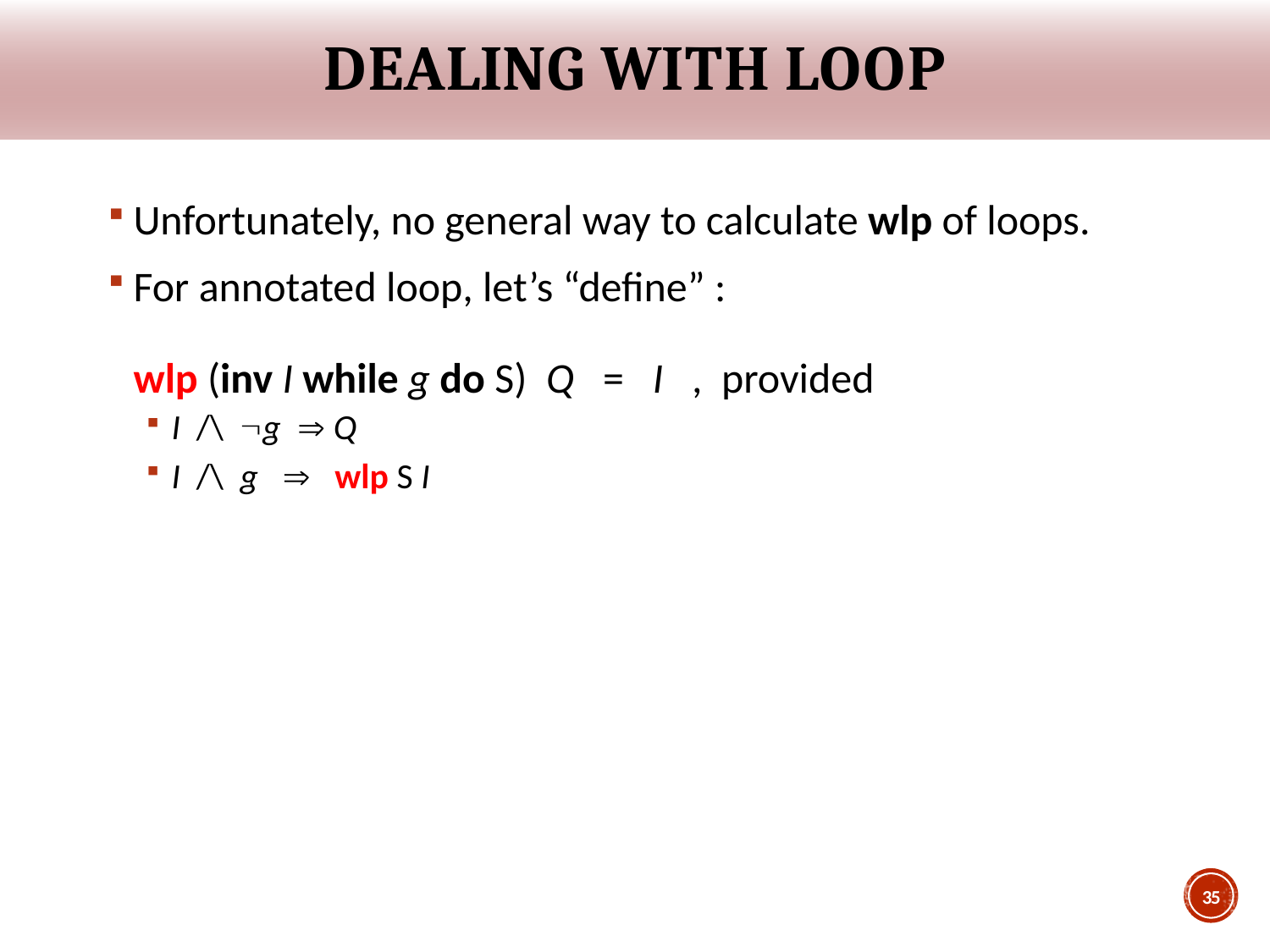

# Dealing with loop
Unfortunately, no general way to calculate wlp of loops.
For annotated loop, let’s “define” :
wlp (inv I while g do S)  Q   =   I   ,  provided
I  /\  ¬g  ⇒ Q
I  /\  g   ⇒   wlp S I

35